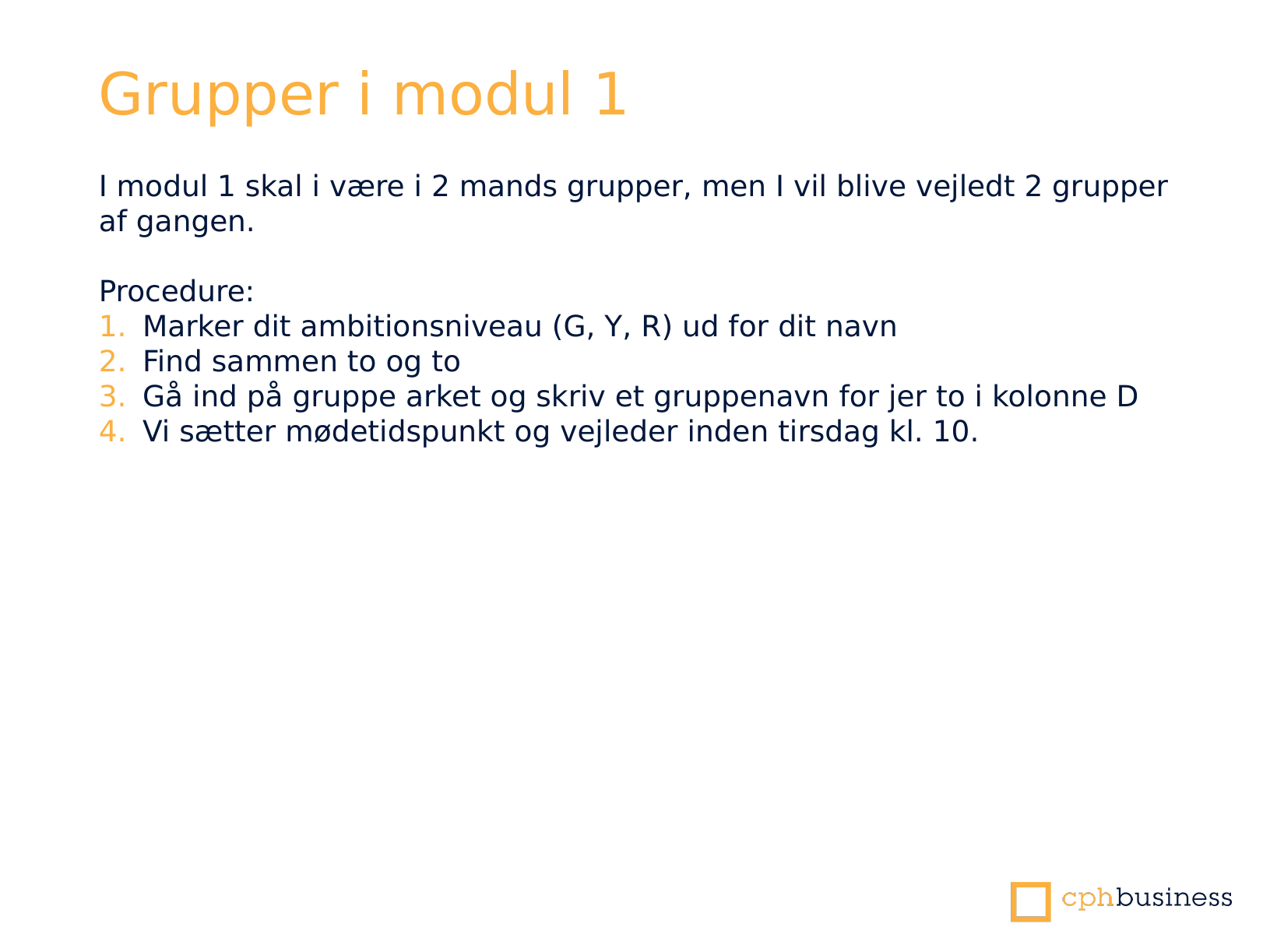

# Grupper i modul 1
I modul 1 skal i være i 2 mands grupper, men I vil blive vejledt 2 grupper af gangen.

Procedure:
Marker dit ambitionsniveau (G, Y, R) ud for dit navn
Find sammen to og to
Gå ind på gruppe arket og skriv et gruppenavn for jer to i kolonne D
Vi sætter mødetidspunkt og vejleder inden tirsdag kl. 10.